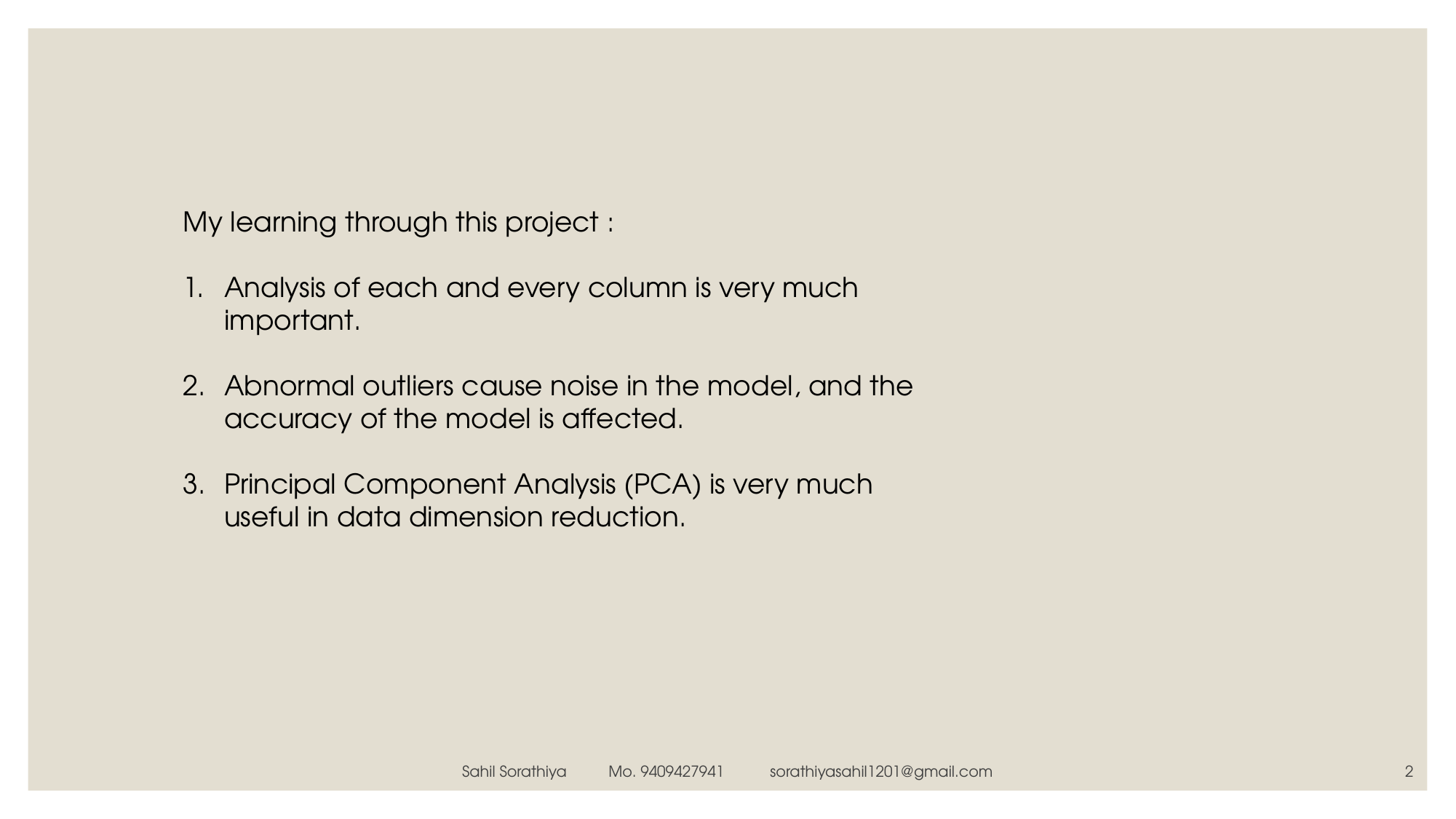

My learning through this project :

Analysis of each and every column is very much important.

Abnormal outliers cause noise in the model, and the accuracy of the model is affected.

Principal Component Analysis (PCA) is very much useful in data dimension reduction.
Sahil Sorathiya          Mo. 9409427941           sorathiyasahil1201@gmail.com
2